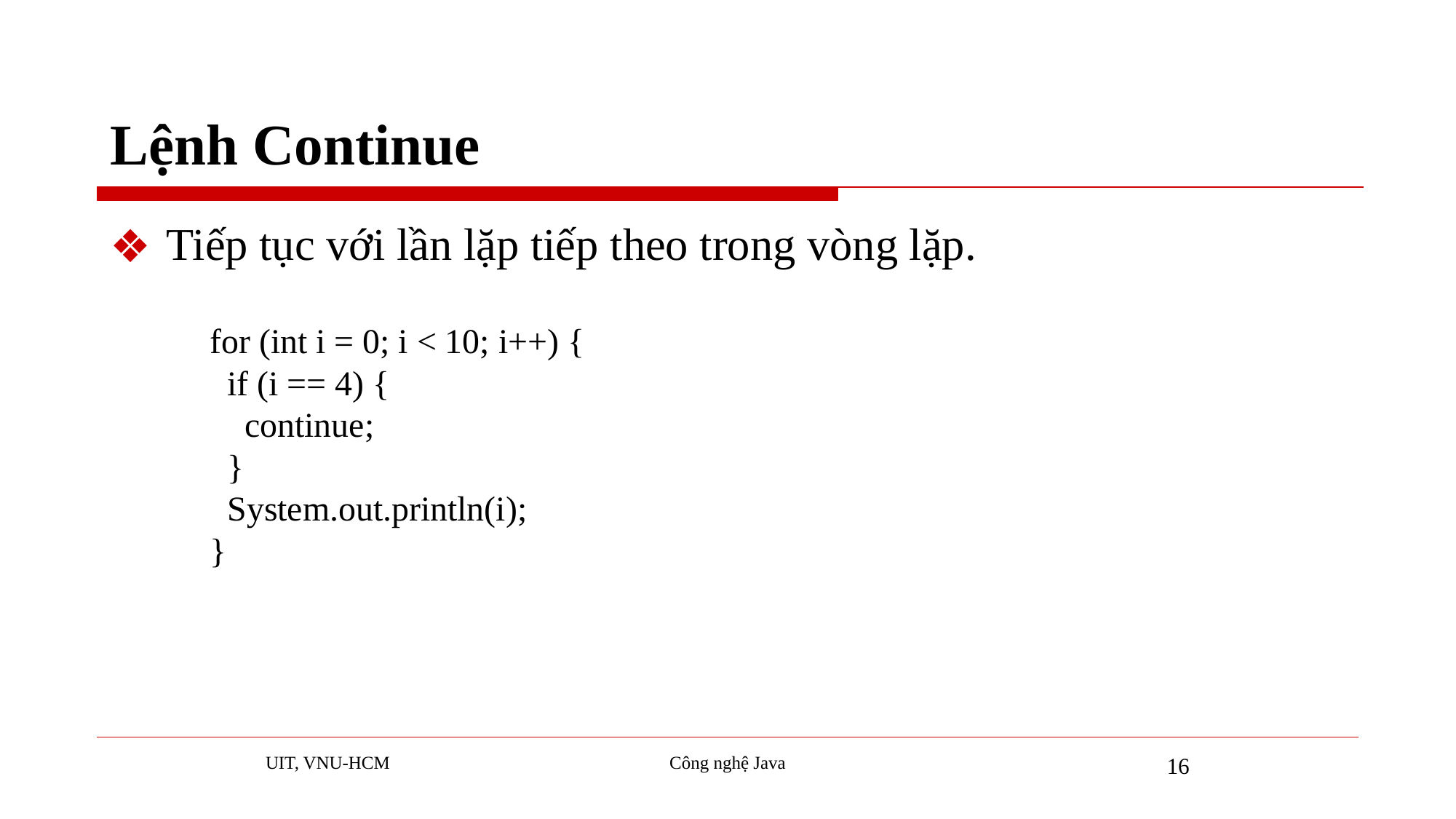

# Lệnh Continue
Tiếp tục với lần lặp tiếp theo trong vòng lặp.

for (int i = 0; i < 10; i++) {
  if (i == 4) {
    continue;
  }
  System.out.println(i);
}
UIT, VNU-HCM
Công nghệ Java
16